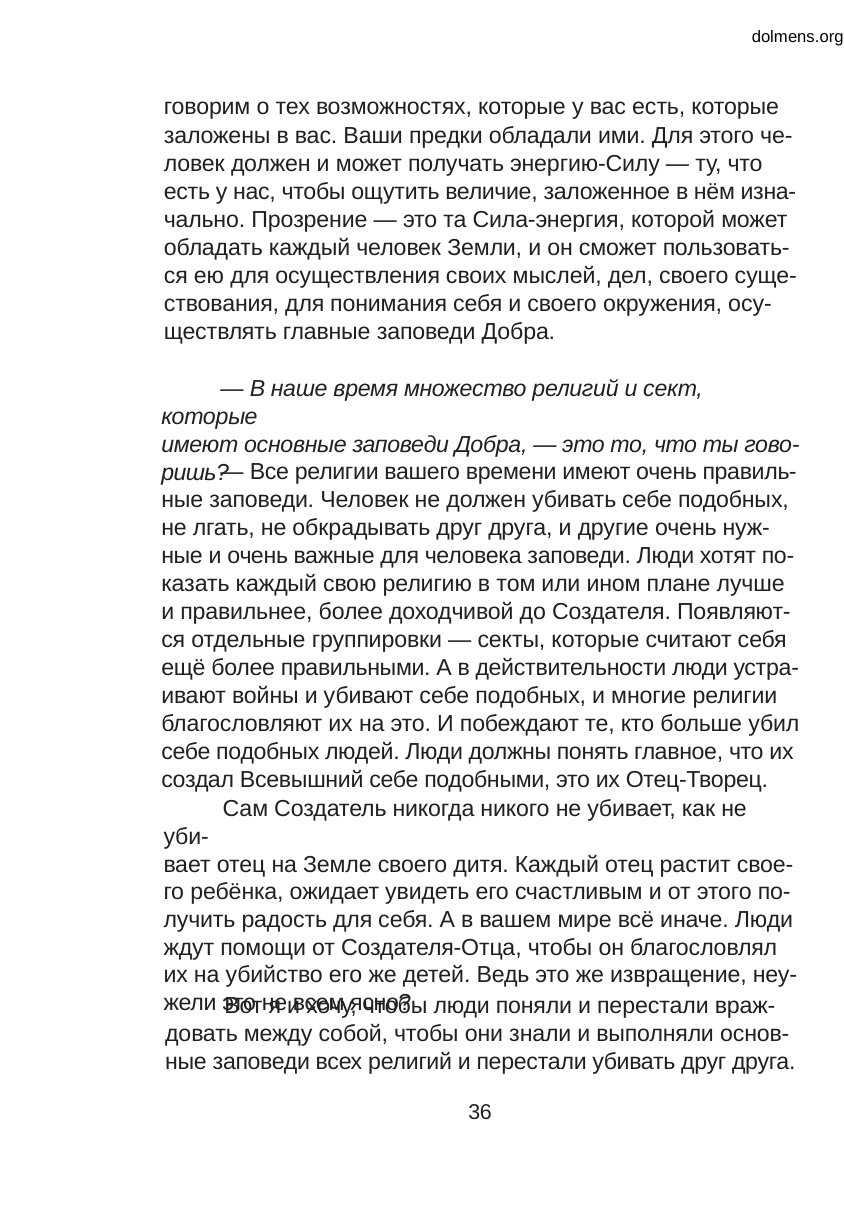

dolmens.org

говорим о тех возможностях, которые у вас есть, которые
заложены в вас. Ваши предки обладали ими. Для этого че-
ловек должен и может получать энергию-Силу — ту, что
есть у нас, чтобы ощутить величие, заложенное в нём изна-
чально. Прозрение — это та Сила-энергия, которой может
обладать каждый человек Земли, и он сможет пользовать-
ся ею для осуществления своих мыслей, дел, своего суще-
ствования, для понимания себя и своего окружения, осу-
ществлять главные заповеди Добра.

— В наше время множество религий и сект, которые
имеют основные заповеди Добра, — это то, что ты гово-
ришь?

— Все религии вашего времени имеют очень правиль-
ные заповеди. Человек не должен убивать себе подобных,
не лгать, не обкрадывать друг друга, и другие очень нуж-
ные и очень важные для человека заповеди. Люди хотят по-
казать каждый свою религию в том или ином плане лучше
и правильнее, более доходчивой до Создателя. Появляют-
ся отдельные группировки — секты, которые считают себя
ещё более правильными. А в действительности люди устра-
ивают войны и убивают себе подобных, и многие религии
благословляют их на это. И побеждают те, кто больше убил
себе подобных людей. Люди должны понять главное, что их
создал Всевышний себе подобными, это их Отец-Творец.

Сам Создатель никогда никого не убивает, как не уби-
вает отец на Земле своего дитя. Каждый отец растит свое-
го ребёнка, ожидает увидеть его счастливым и от этого по-
лучить радость для себя. А в вашем мире всё иначе. Люди
ждут помощи от Создателя-Отца, чтобы он благословлял
их на убийство его же детей. Ведь это же извращение, неу-
жели это не всем ясно?

Вот я и хочу, чтобы люди поняли и перестали враж-
довать между собой, чтобы они знали и выполняли основ-
ные заповеди всех религий и перестали убивать друг друга.

36